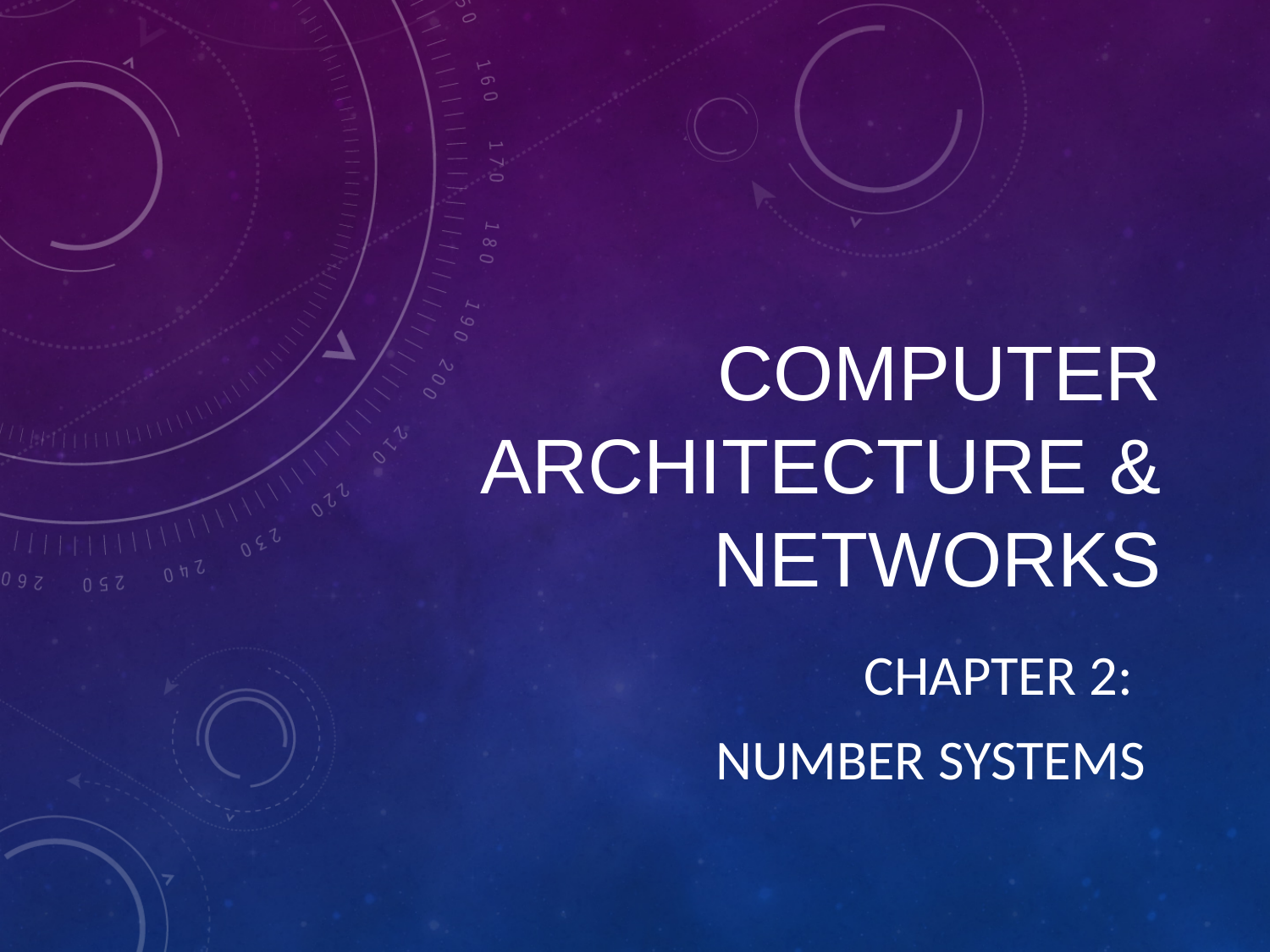

# Computer Architecture & NETWORKS
CHAPTER 2:
NUMBER SYSTEMs